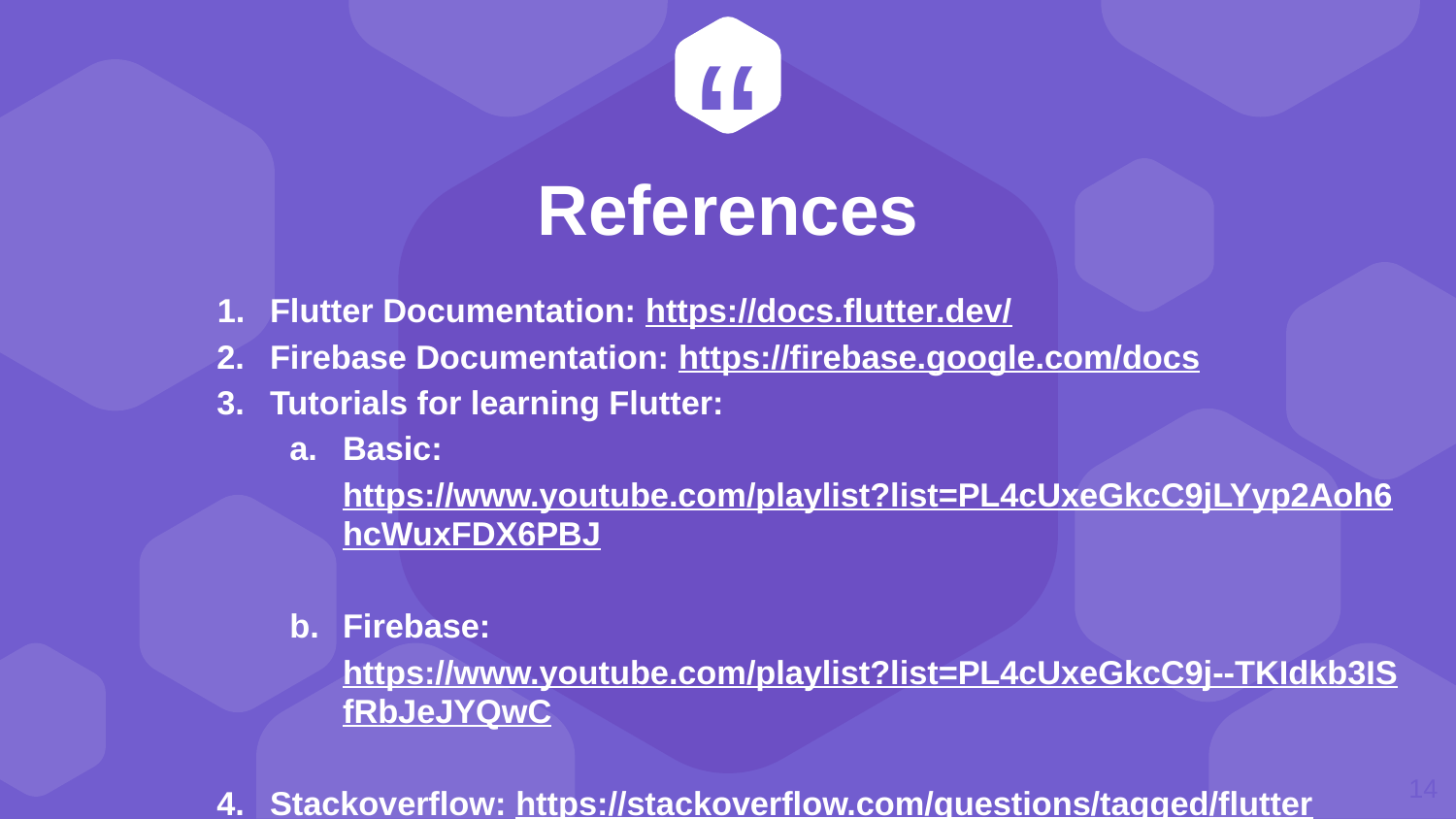

References
Flutter Documentation: https://docs.flutter.dev/
Firebase Documentation: https://firebase.google.com/docs
Tutorials for learning Flutter:
Basic: https://www.youtube.com/playlist?list=PL4cUxeGkcC9jLYyp2Aoh6hcWuxFDX6PBJ
Firebase: https://www.youtube.com/playlist?list=PL4cUxeGkcC9j--TKIdkb3ISfRbJeJYQwC
Stackoverflow: https://stackoverflow.com/questions/tagged/flutter
14